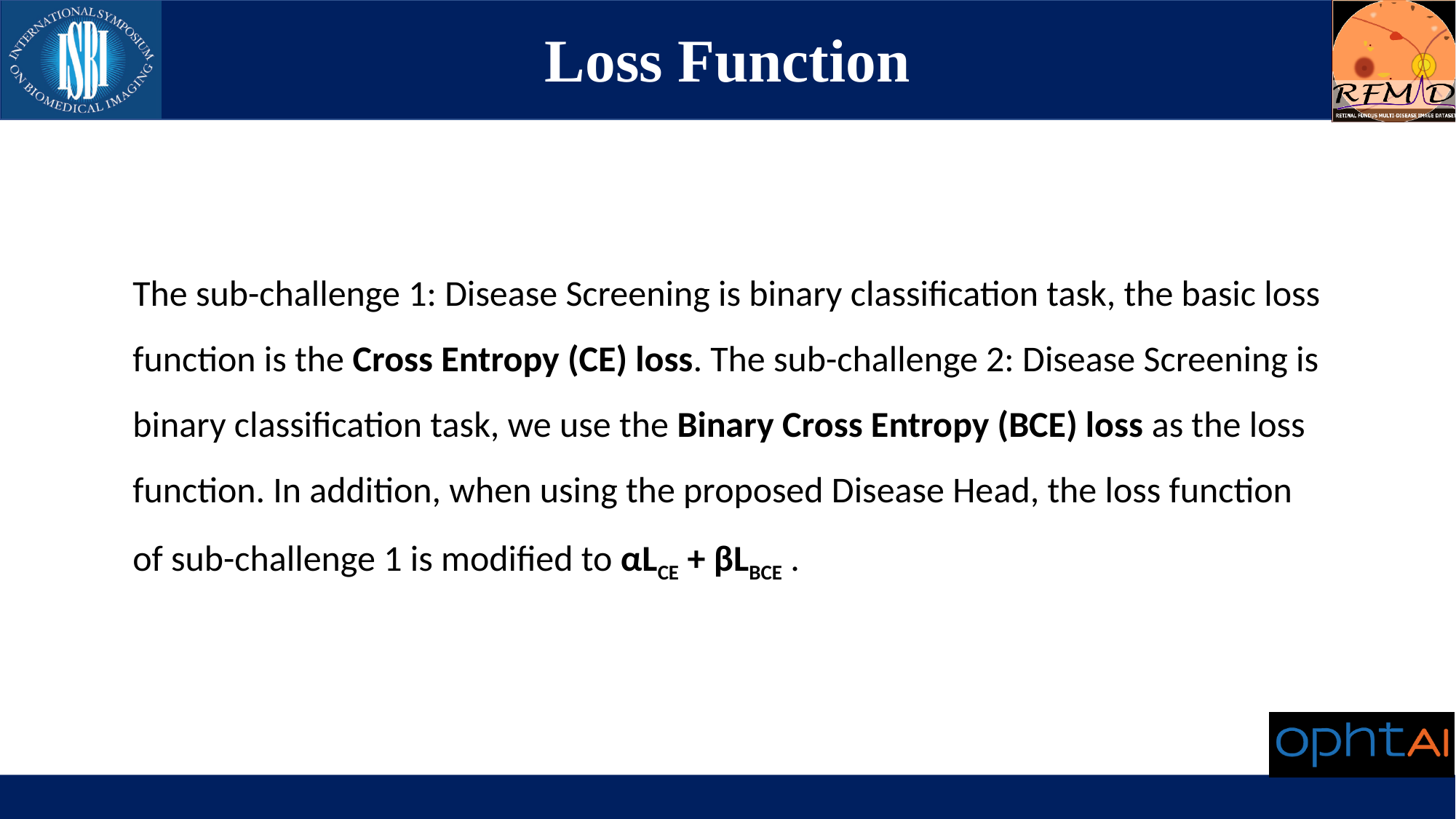

Loss Function
The sub-challenge 1: Disease Screening is binary classification task, the basic loss function is the Cross Entropy (CE) loss. The sub-challenge 2: Disease Screening is binary classification task, we use the Binary Cross Entropy (BCE) loss as the loss function. In addition, when using the proposed Disease Head, the loss function of sub-challenge 1 is modified to αLCE + βLBCE .